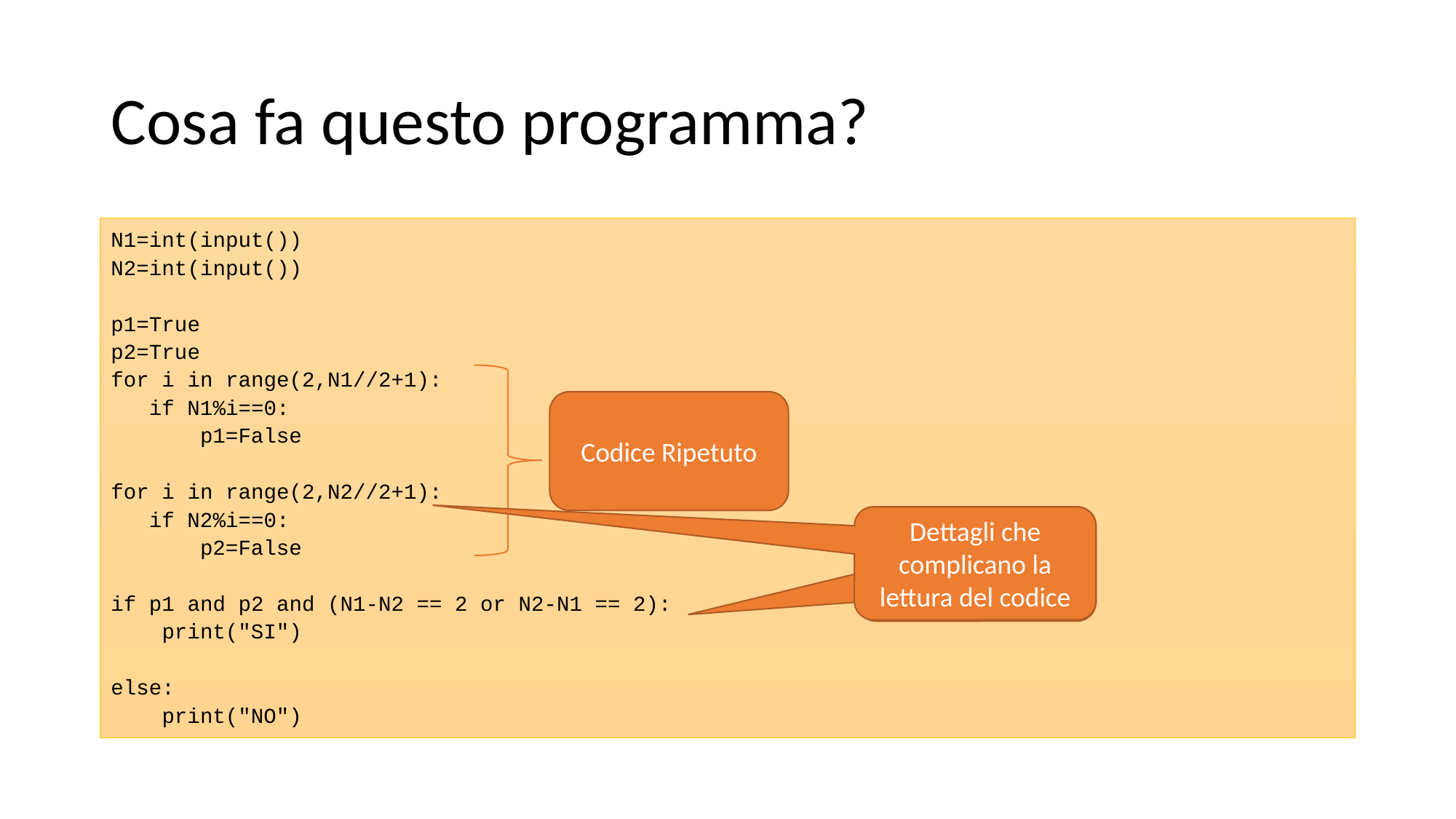

# Cosa fa questo programma?
N1=int(input())
N2=int(input())

p1=True
p2=True
for i in range(2,N1//2+1):
   if N1%i==0:
       p1=False

for i in range(2,N2//2+1):
   if N2%i==0:
       p2=False

if p1 and p2 and (N1-N2 == 2 or N2-N1 == 2):
    print("SI")

else:
    print("NO")

Codice Ripetuto
Dettagli che complicano la lettura del codice
Dettagli che complicano la lettura del codice